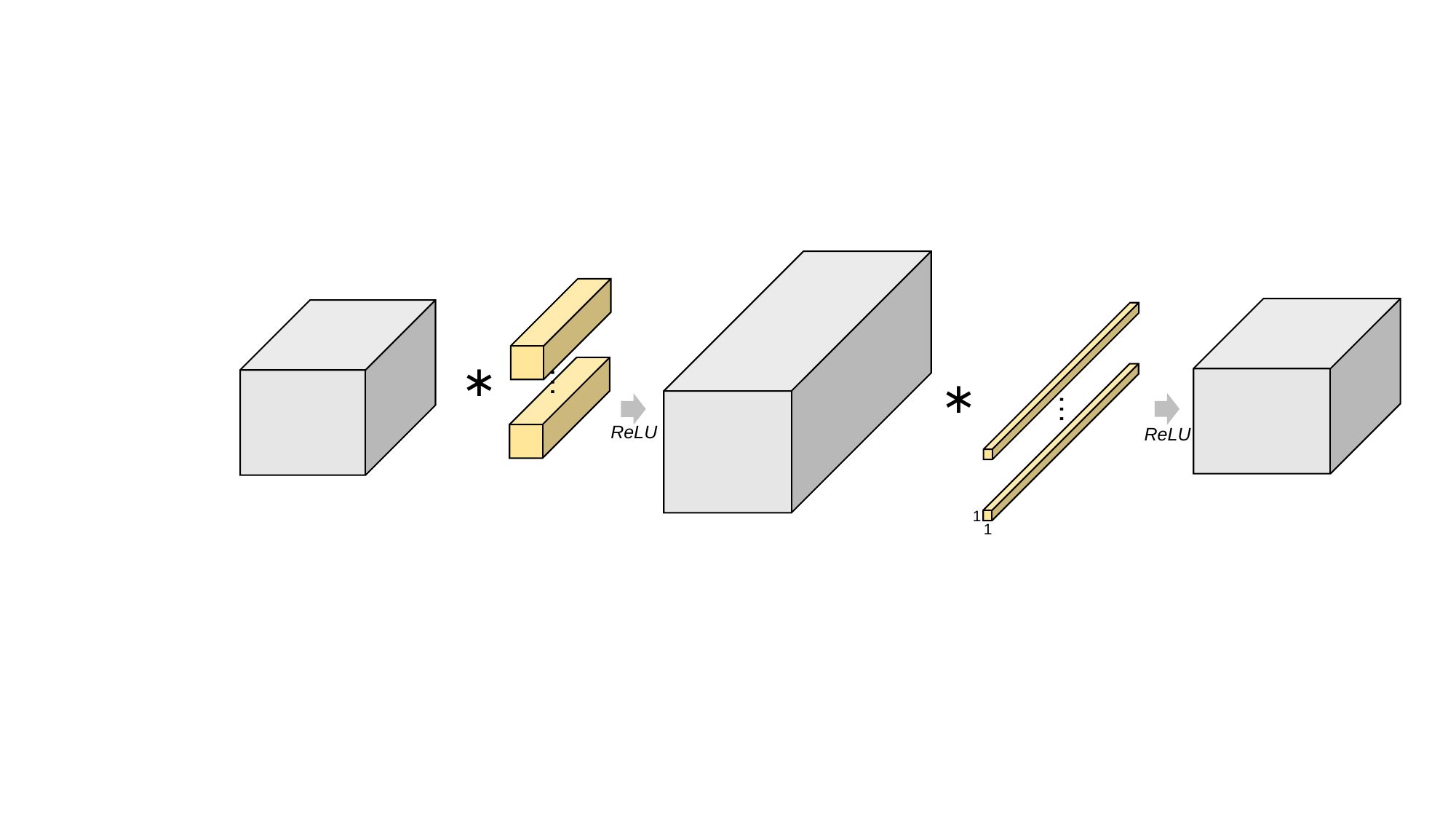

∗
…

∗
…

ReLU
ReLU
H2
1
1